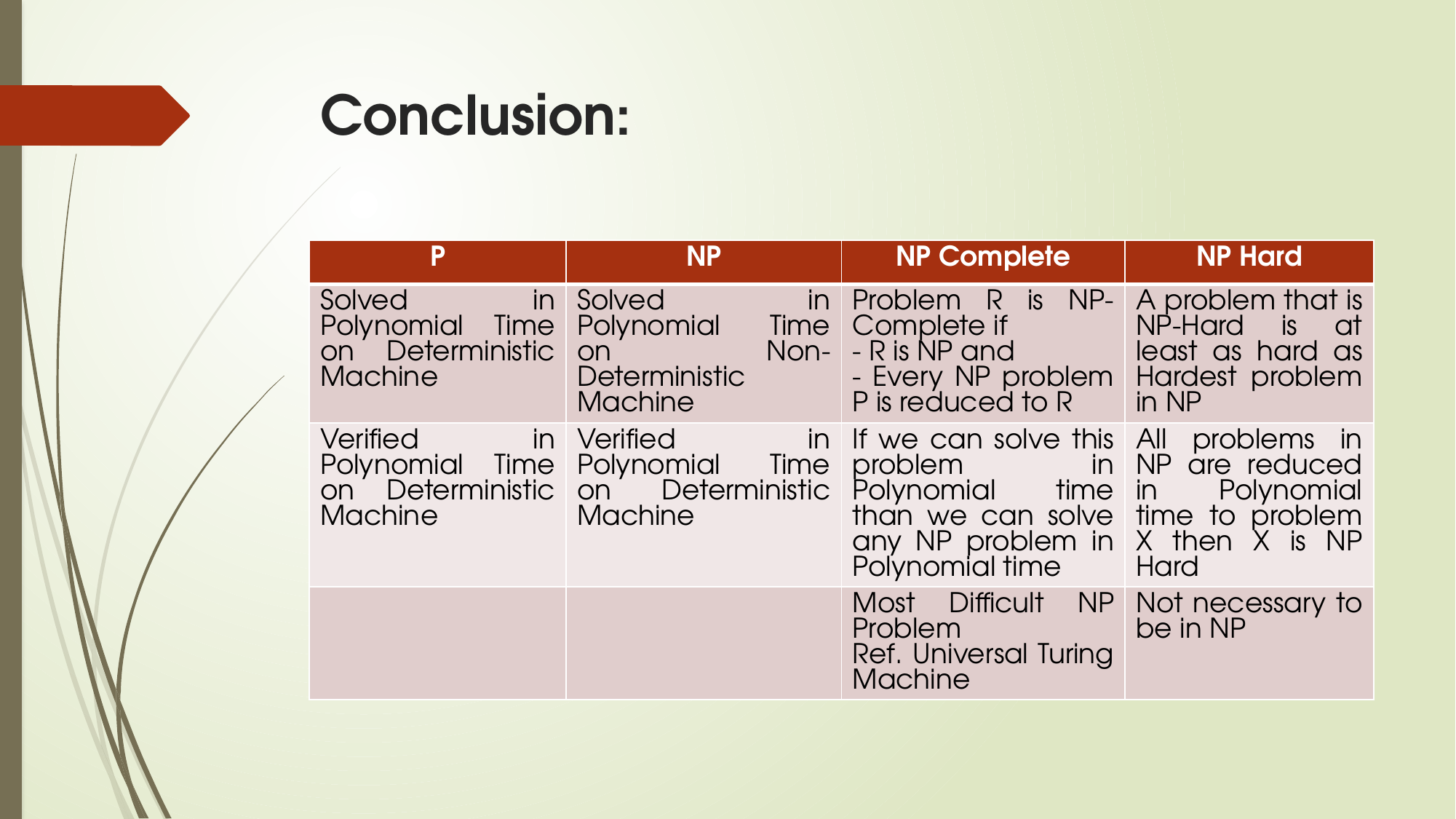

# Conclusion:
| P | NP | NP Complete | NP Hard |
| --- | --- | --- | --- |
| Solved in Polynomial Time on Deterministic Machine | Solved in Polynomial Time on Non-Deterministic Machine | Problem R is NP-Complete if - R is NP and - Every NP problem P is reduced to R | A problem that is NP-Hard is at least as hard as Hardest problem in NP |
| Verified in Polynomial Time on Deterministic Machine | Verified in Polynomial Time on Deterministic Machine | If we can solve this problem in Polynomial time than we can solve any NP problem in Polynomial time | All problems in NP are reduced in Polynomial time to problem X then X is NP Hard |
|  |  | Most Difficult NP Problem Ref. Universal Turing Machine | Not necessary to be in NP |